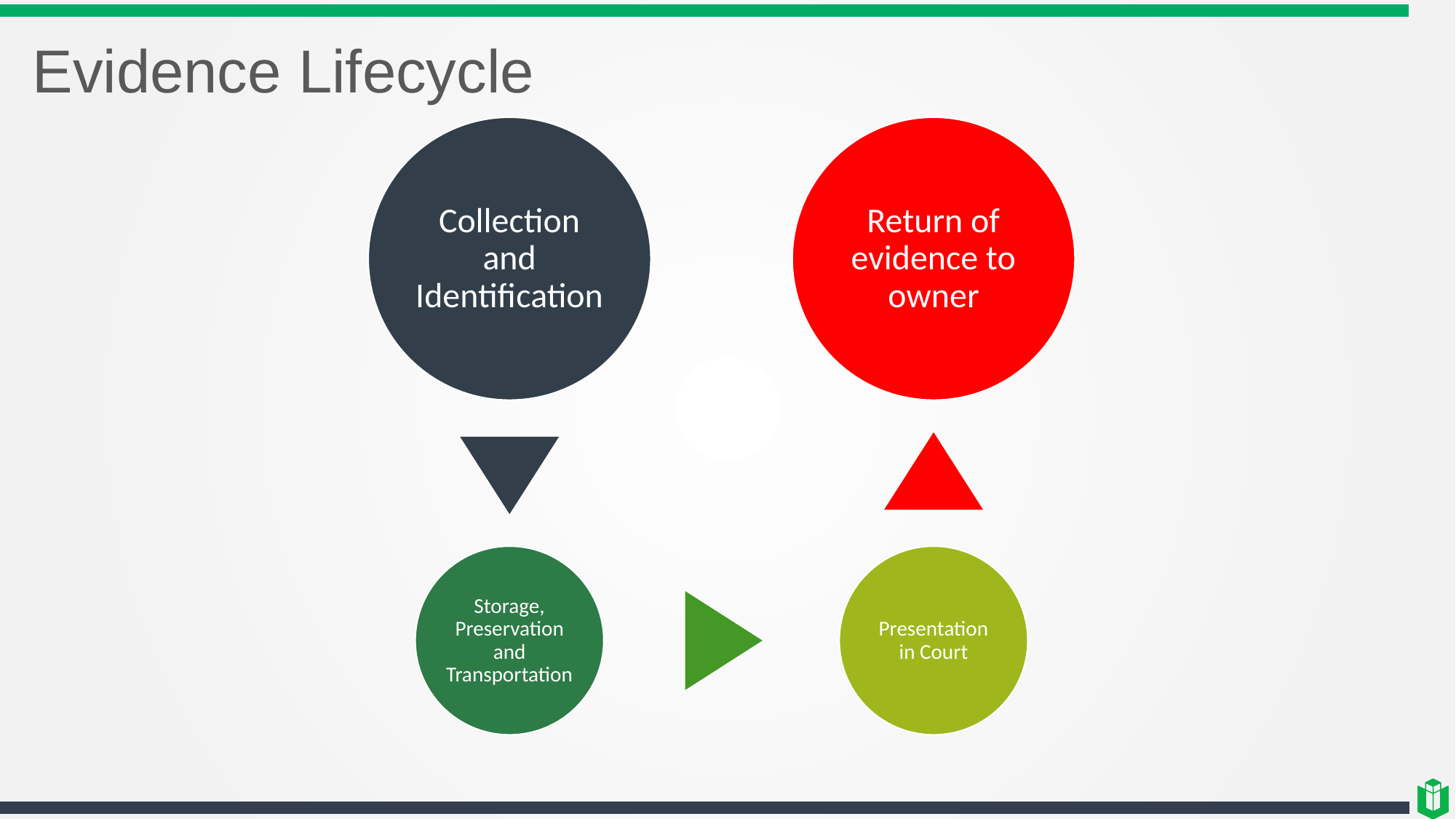

# Evidence Lifecycle
Collection and Identification
Storage, Preservation and Transportation
Presentation in Court
Return of evidence to owner